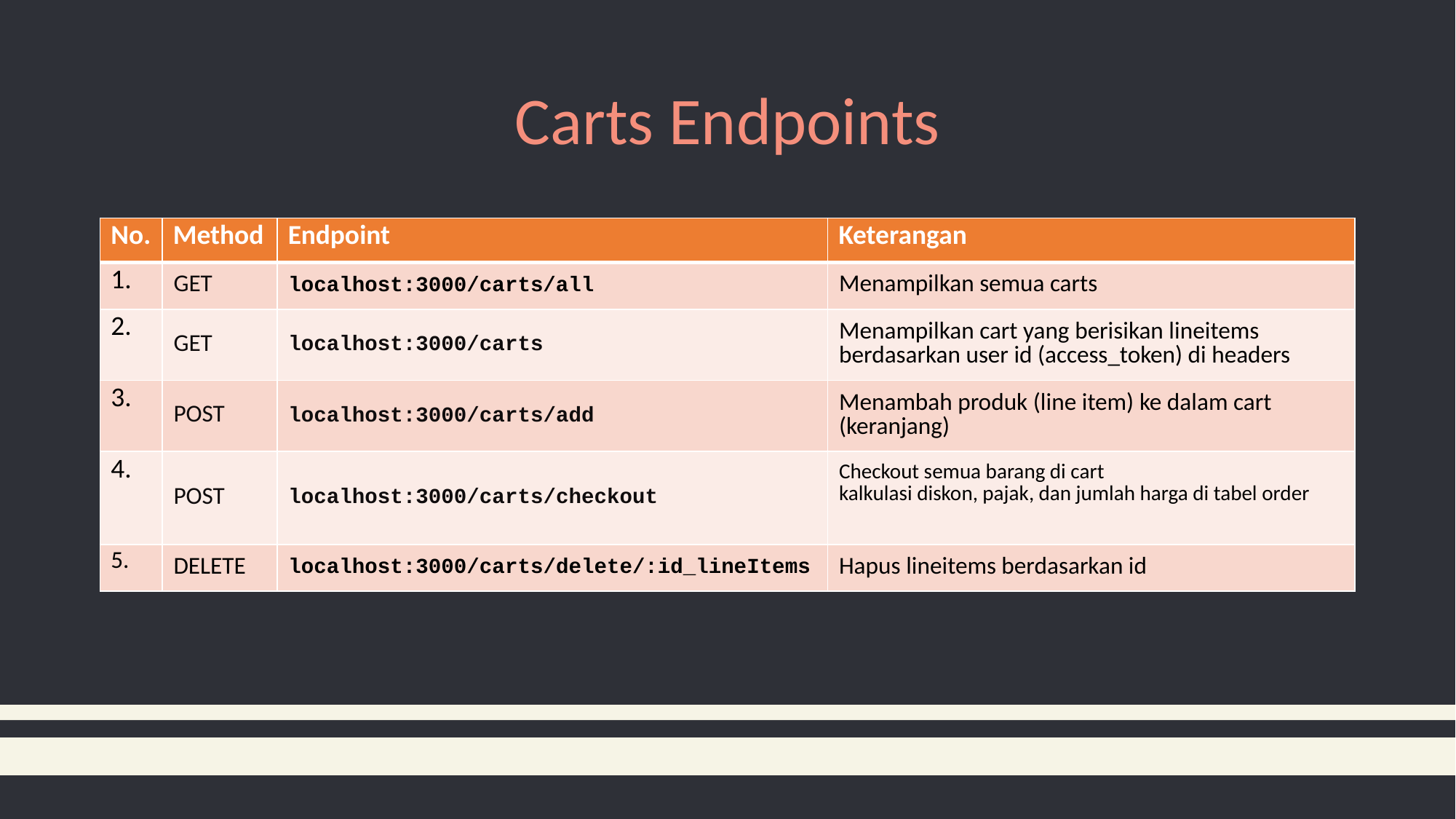

# Carts Endpoints
| No. | Method | Endpoint | Keterangan |
| --- | --- | --- | --- |
| 1. | GET | localhost:3000/carts/all | Menampilkan semua carts |
| 2. | GET | localhost:3000/carts | Menampilkan cart yang berisikan lineitems berdasarkan user id (access\_token) di headers |
| 3. | POST | localhost:3000/carts/add | Menambah produk (line item) ke dalam cart (keranjang) |
| 4. | POST | localhost:3000/carts/checkout | Checkout semua barang di cart kalkulasi diskon, pajak, dan jumlah harga di tabel order |
| 5. | DELETE | localhost:3000/carts/delete/:id\_lineItems | Hapus lineitems berdasarkan id |